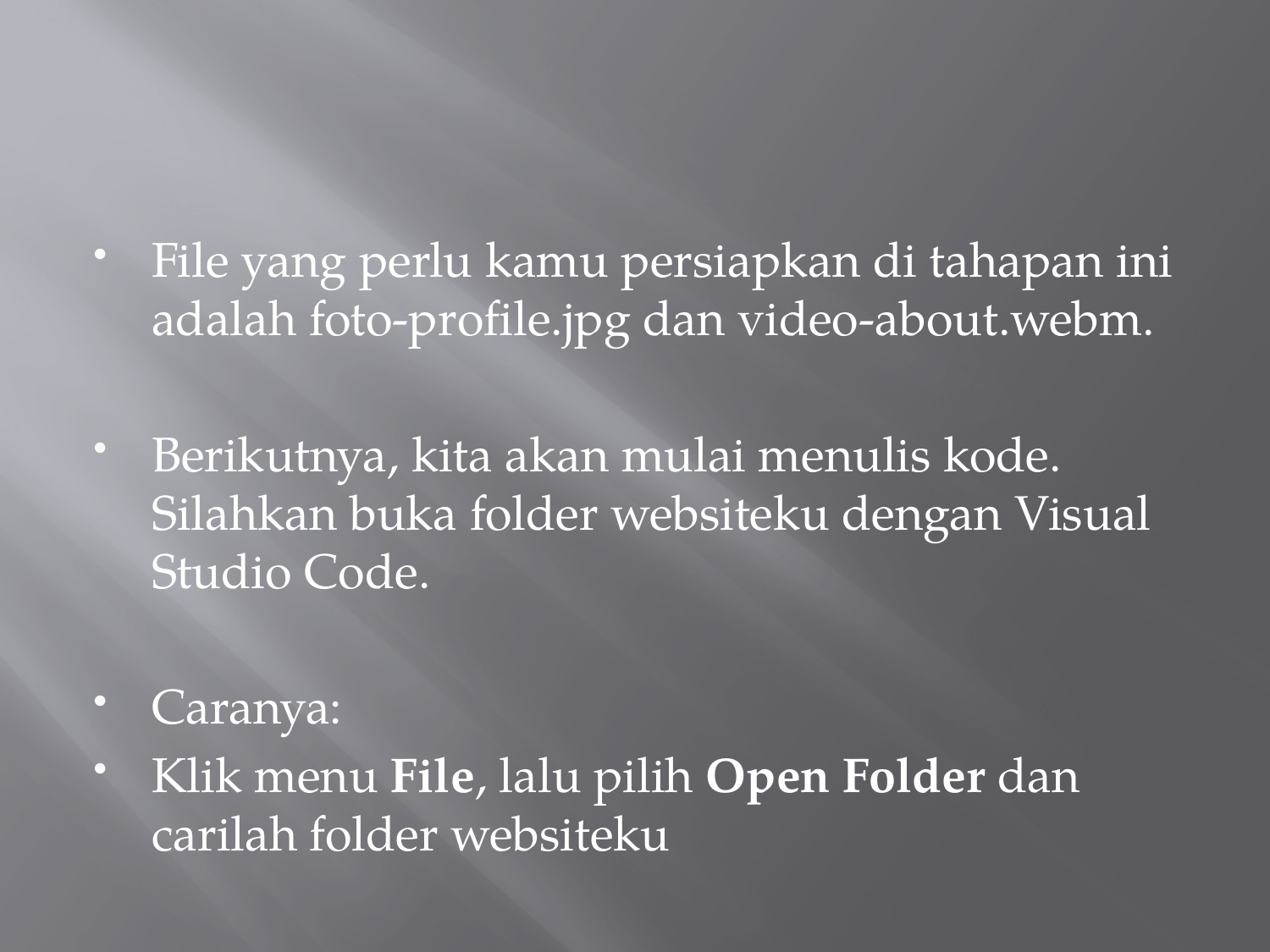

#
File yang perlu kamu persiapkan di tahapan ini adalah foto-profile.jpg dan video-about.webm.

Berikutnya, kita akan mulai menulis kode. Silahkan buka folder websiteku dengan Visual Studio Code.

Caranya:
Klik menu File, lalu pilih Open Folder dan carilah folder websiteku